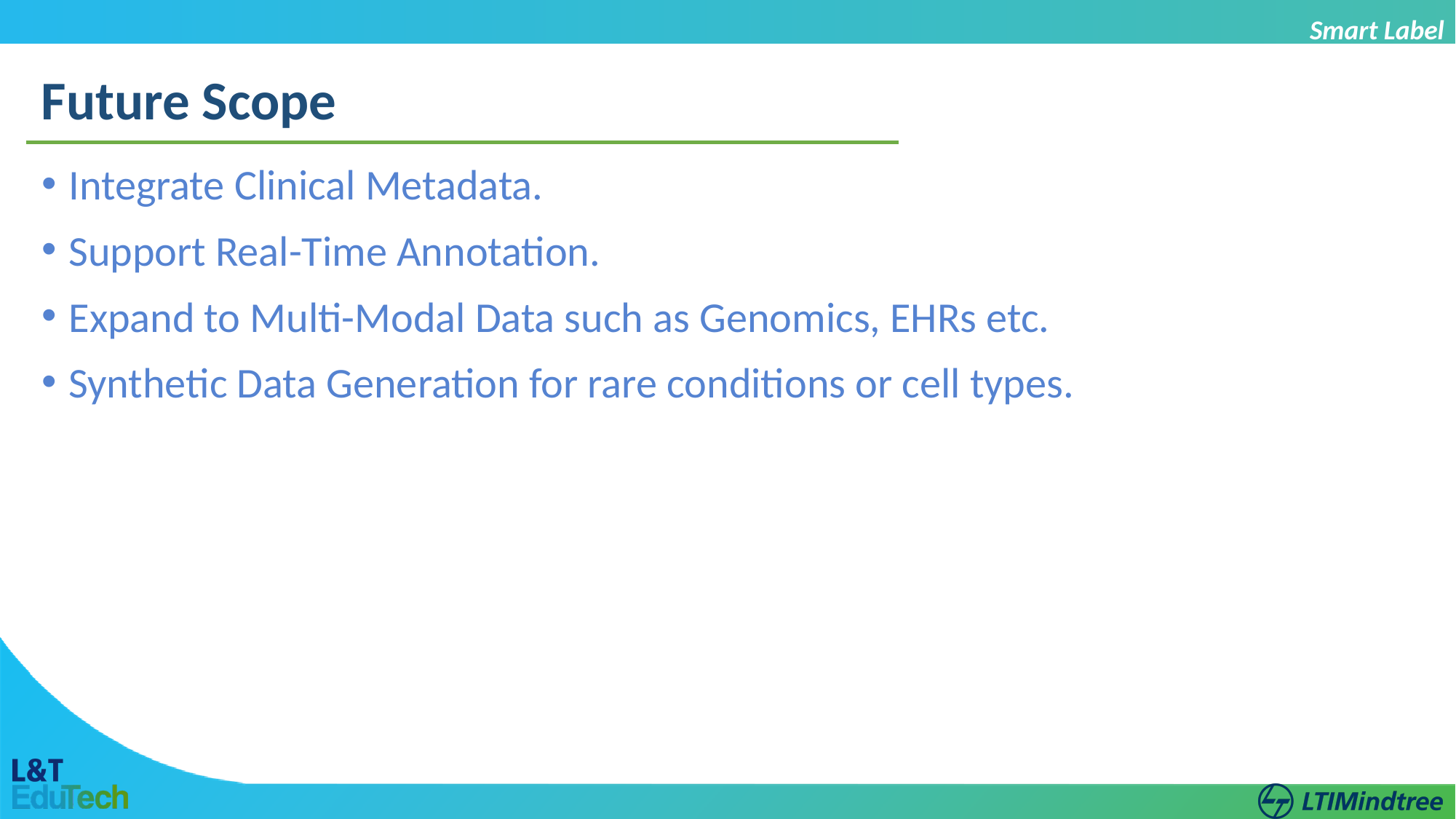

Smart Label

Future Scope
Integrate Clinical Metadata.
Support Real-Time Annotation.
Expand to Multi-Modal Data such as Genomics, EHRs etc.
Synthetic Data Generation for rare conditions or cell types.